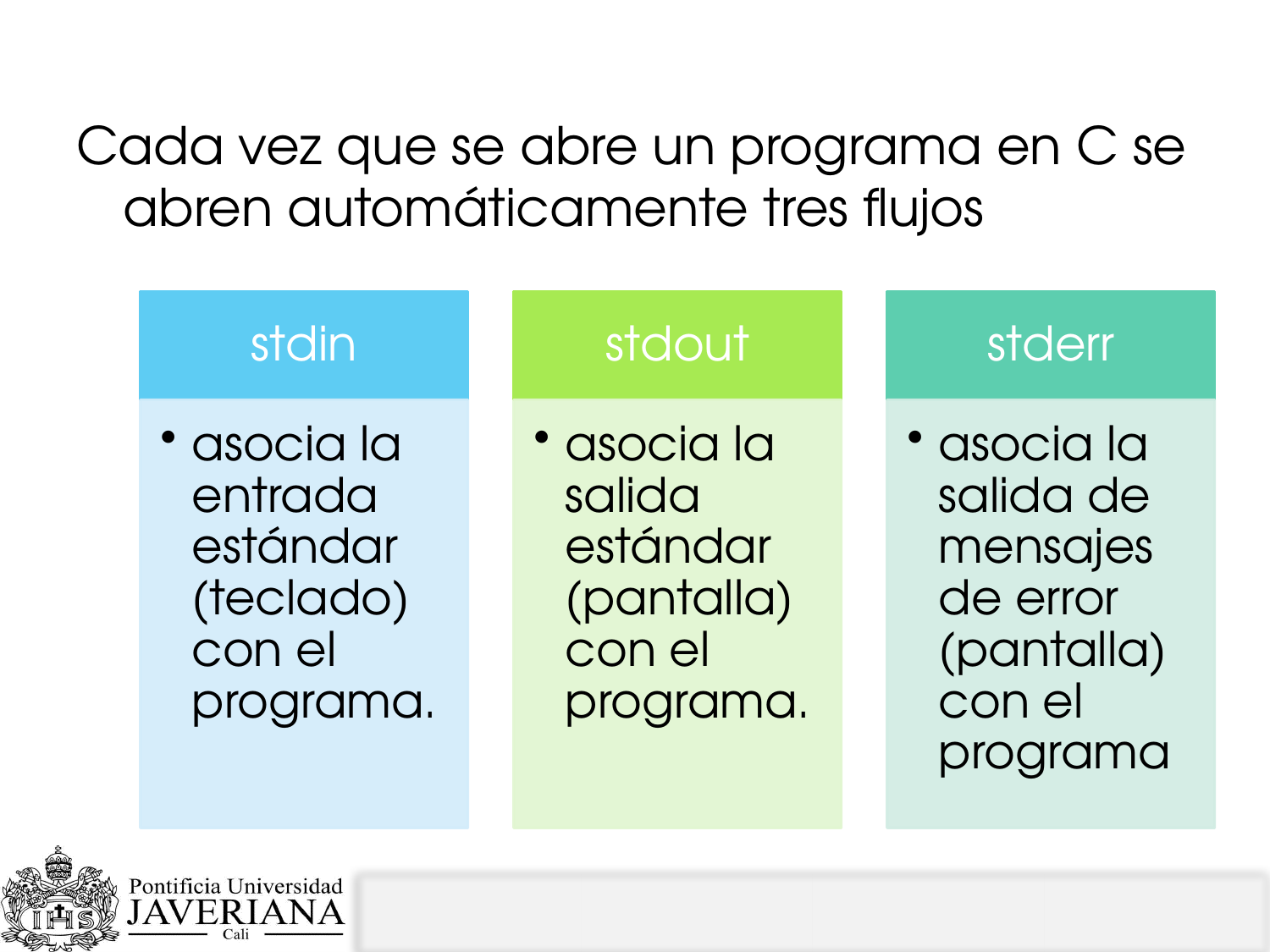

# Flujos abiertos automáticamente
Cada vez que se abre un programa en C se abren automáticamente tres flujos
stdin
asocia la entrada estándar (teclado) con el programa.
stdout
asocia la salida estándar (pantalla) con el programa.
stderr
asocia la salida de mensajes de error (pantalla) con el programa